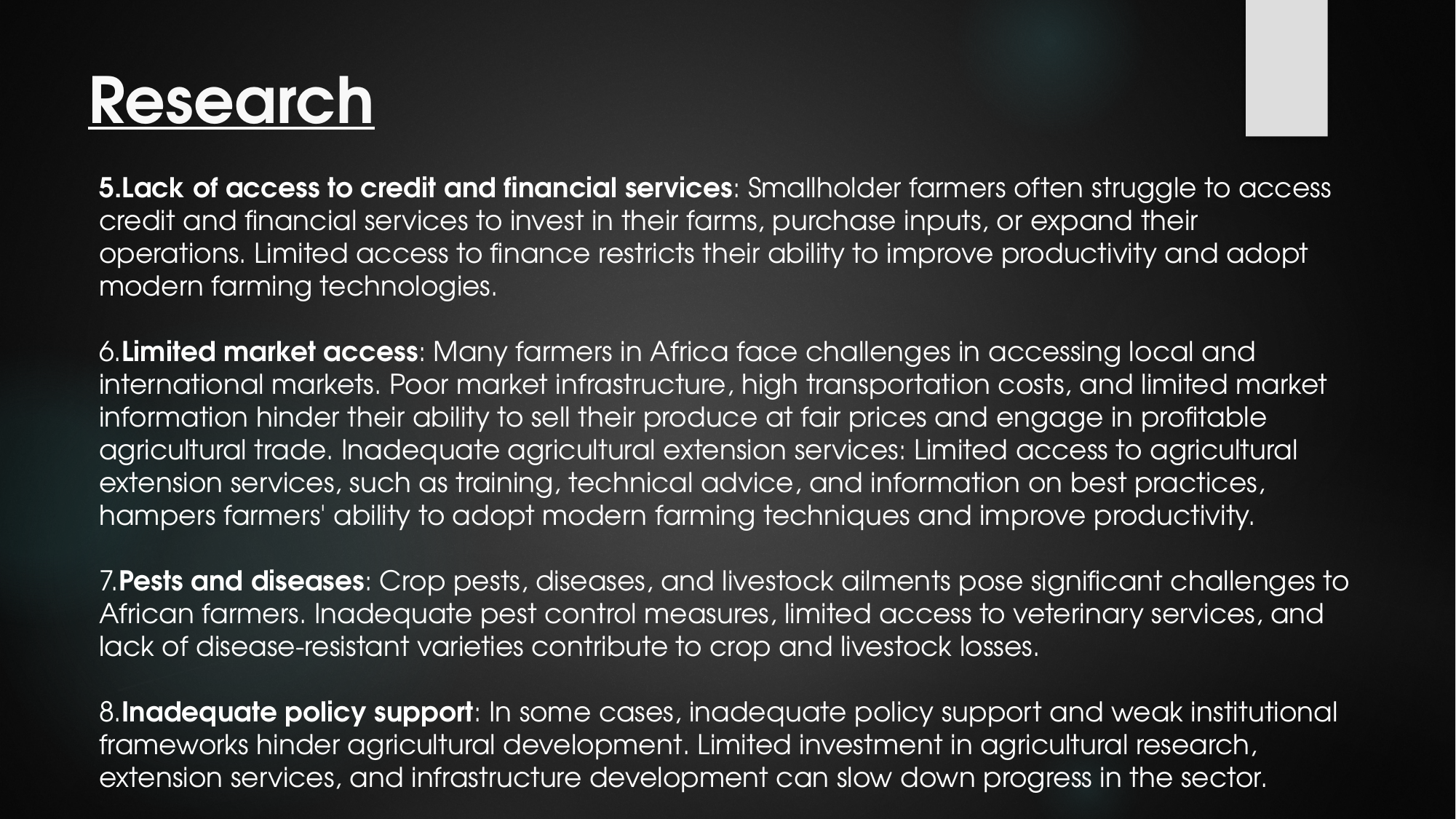

# Research
5.Lack of access to credit and financial services: Smallholder farmers often struggle to access credit and financial services to invest in their farms, purchase inputs, or expand their operations. Limited access to finance restricts their ability to improve productivity and adopt modern farming technologies.

6.Limited market access: Many farmers in Africa face challenges in accessing local and international markets. Poor market infrastructure, high transportation costs, and limited market information hinder their ability to sell their produce at fair prices and engage in profitable agricultural trade. Inadequate agricultural extension services: Limited access to agricultural extension services, such as training, technical advice, and information on best practices, hampers farmers' ability to adopt modern farming techniques and improve productivity.

7.Pests and diseases: Crop pests, diseases, and livestock ailments pose significant challenges to African farmers. Inadequate pest control measures, limited access to veterinary services, and lack of disease-resistant varieties contribute to crop and livestock losses.

8.Inadequate policy support: In some cases, inadequate policy support and weak institutional frameworks hinder agricultural development. Limited investment in agricultural research, extension services, and infrastructure development can slow down progress in the sector.